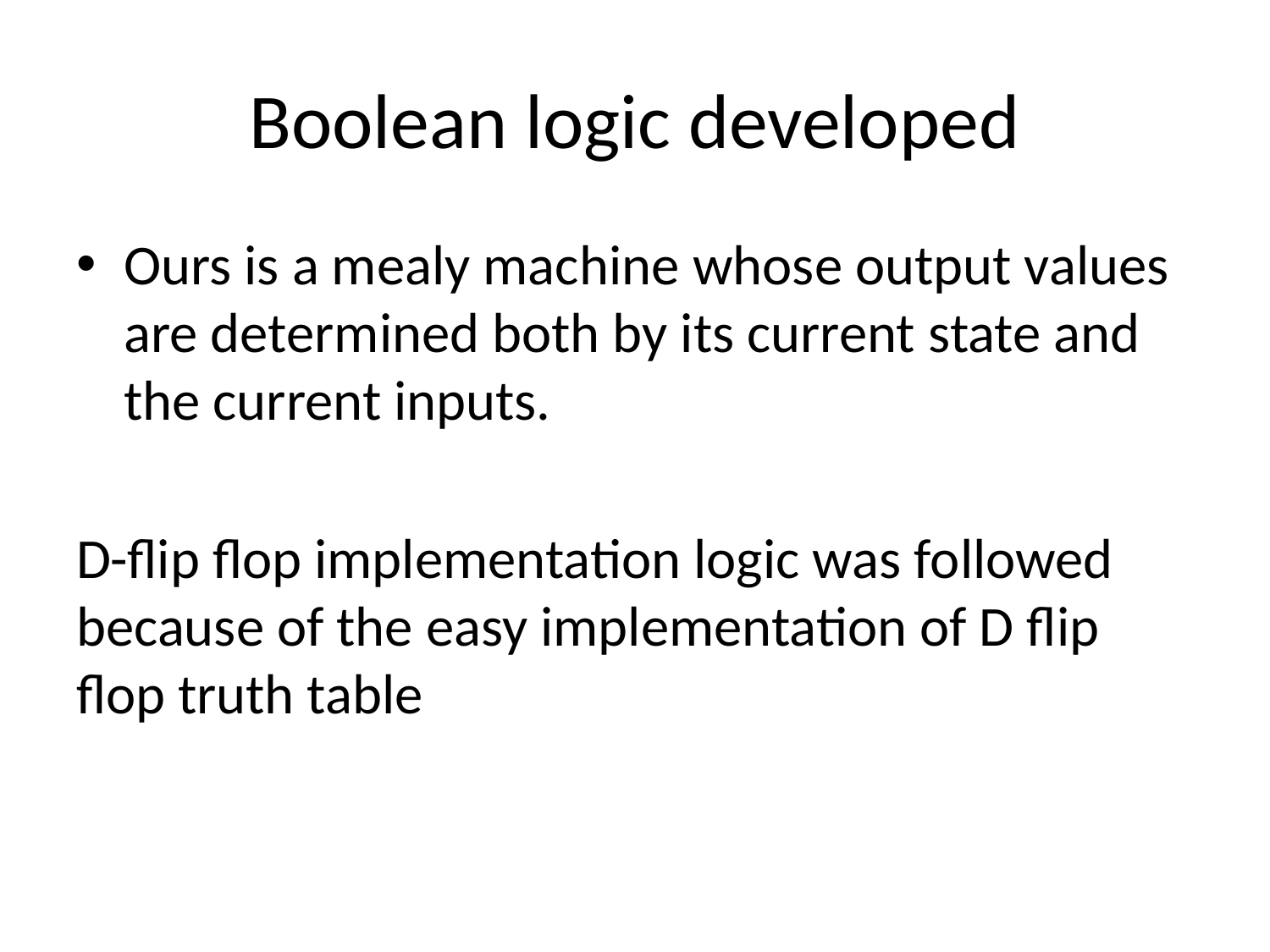

# Boolean logic developed
Ours is a mealy machine whose output values are determined both by its current state and the current inputs.

D-flip flop implementation logic was followed because of the easy implementation of D flip flop truth table